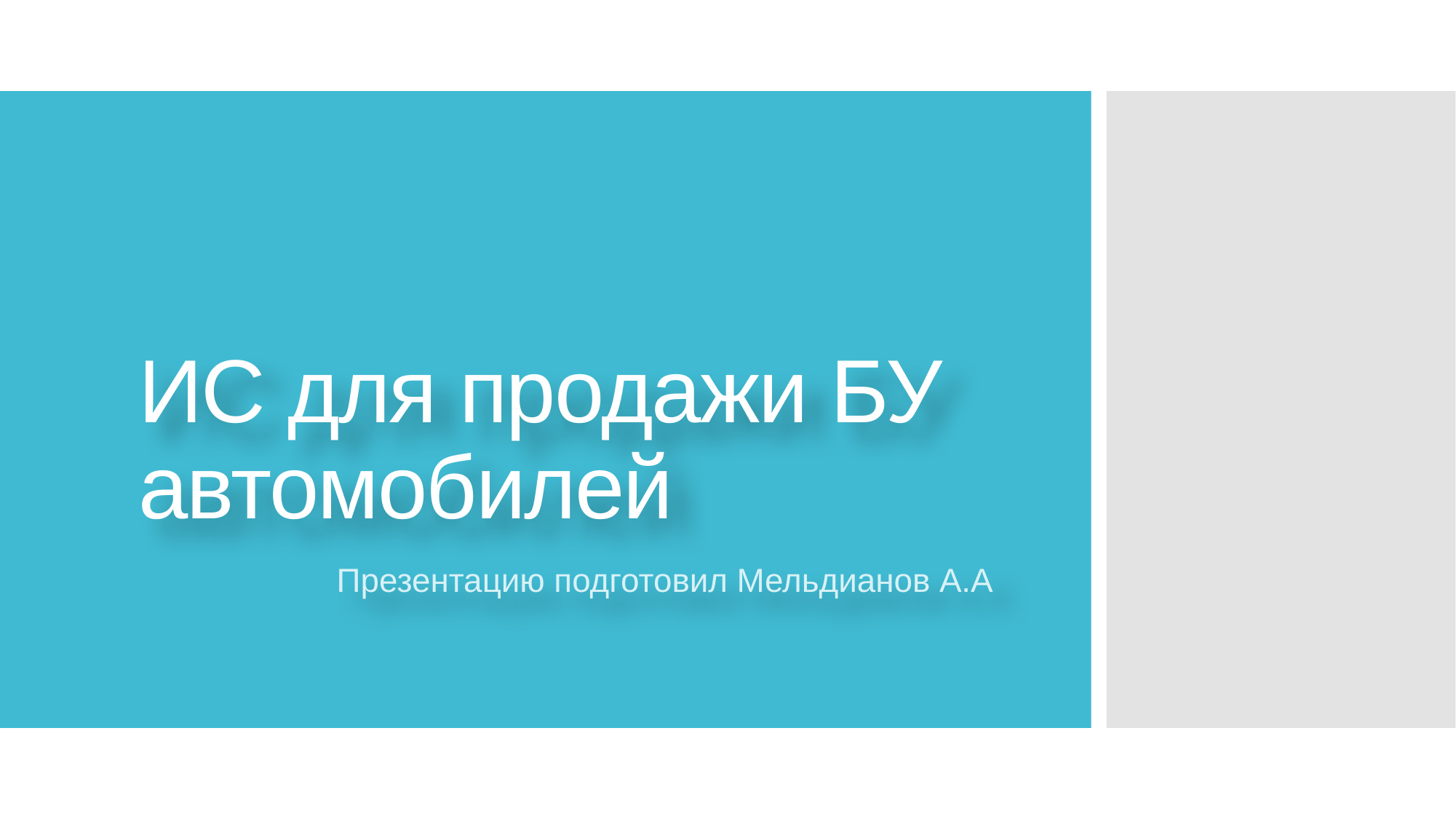

# ИС для продажи БУ автомобилей
Презентацию подготовил Мельдианов А.А